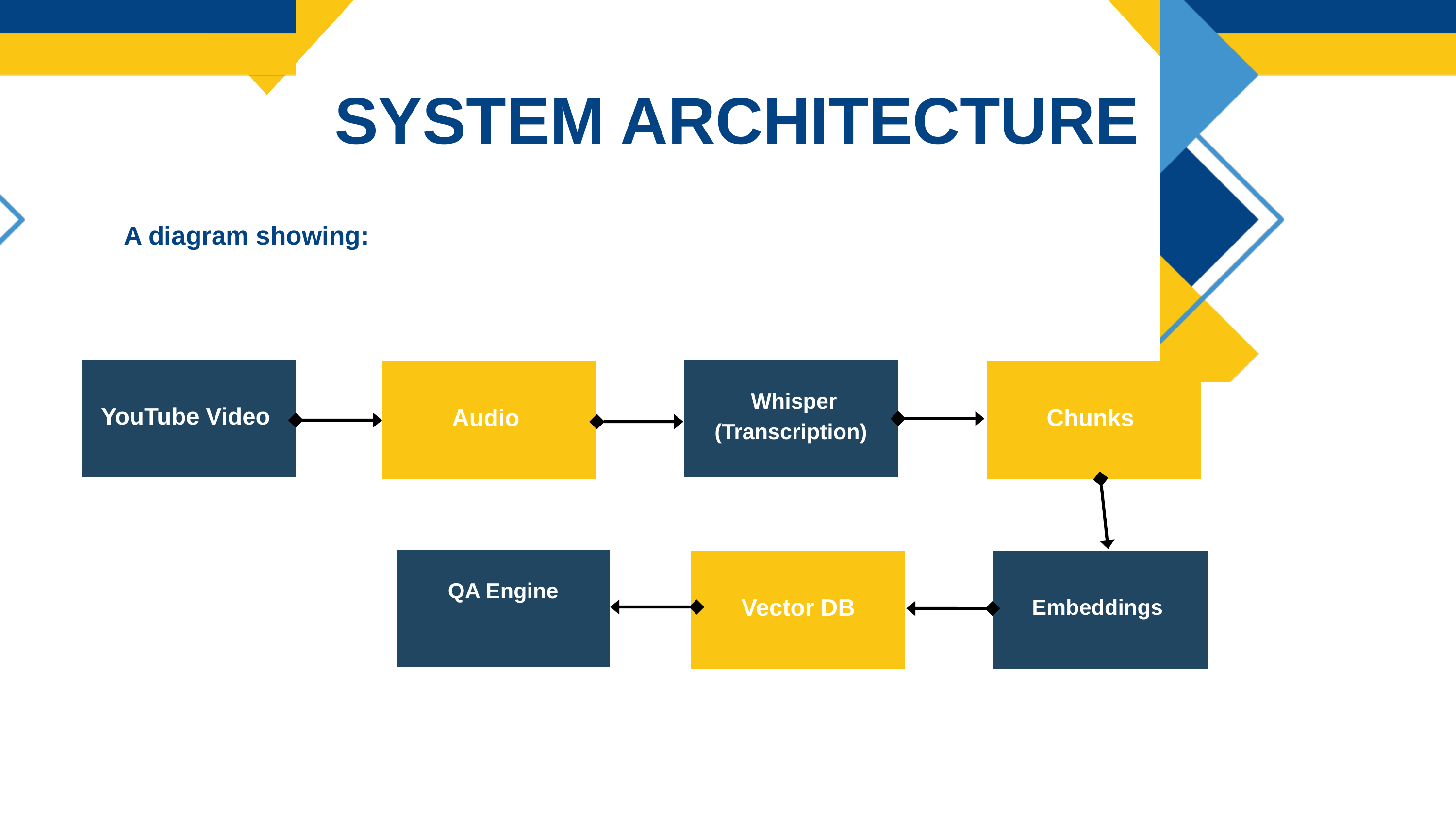

SYSTEM ARCHITECTURE
A diagram showing:

YouTube Video

 Whisper (Transcription)

Audio

Chunks

QA Engine

Vector DB

Embeddings